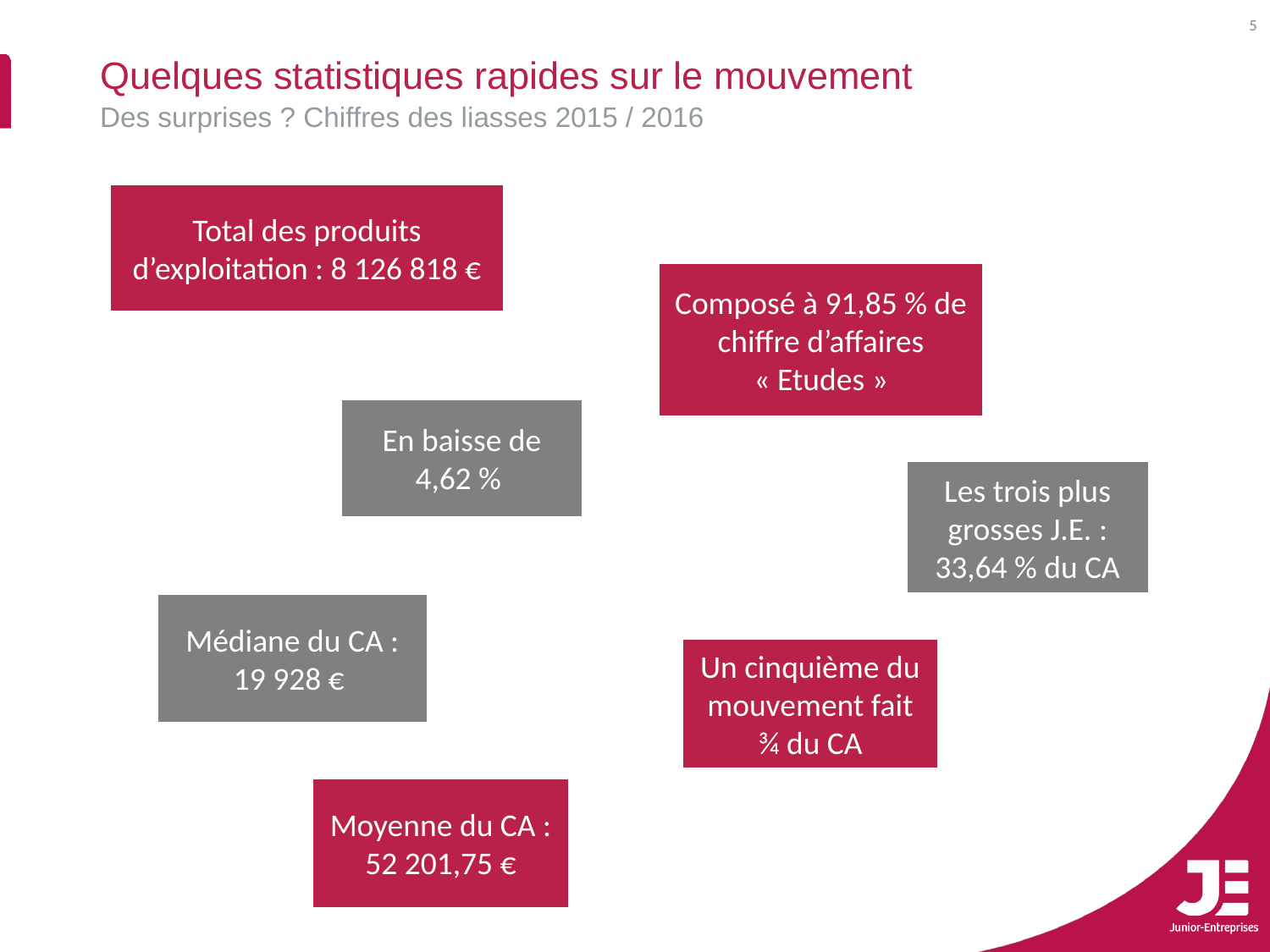

5
# Quelques statistiques rapides sur le mouvement
Des surprises ? Chiffres des liasses 2015 / 2016
Total des produits d’exploitation : 8 126 818 €
Composé à 91,85 % de chiffre d’affaires « Etudes »
En baisse de 4,62 %
Les trois plus grosses J.E. : 33,64 % du CA
Médiane du CA : 19 928 €
Un cinquième du mouvement fait ¾ du CA
Moyenne du CA : 52 201,75 €